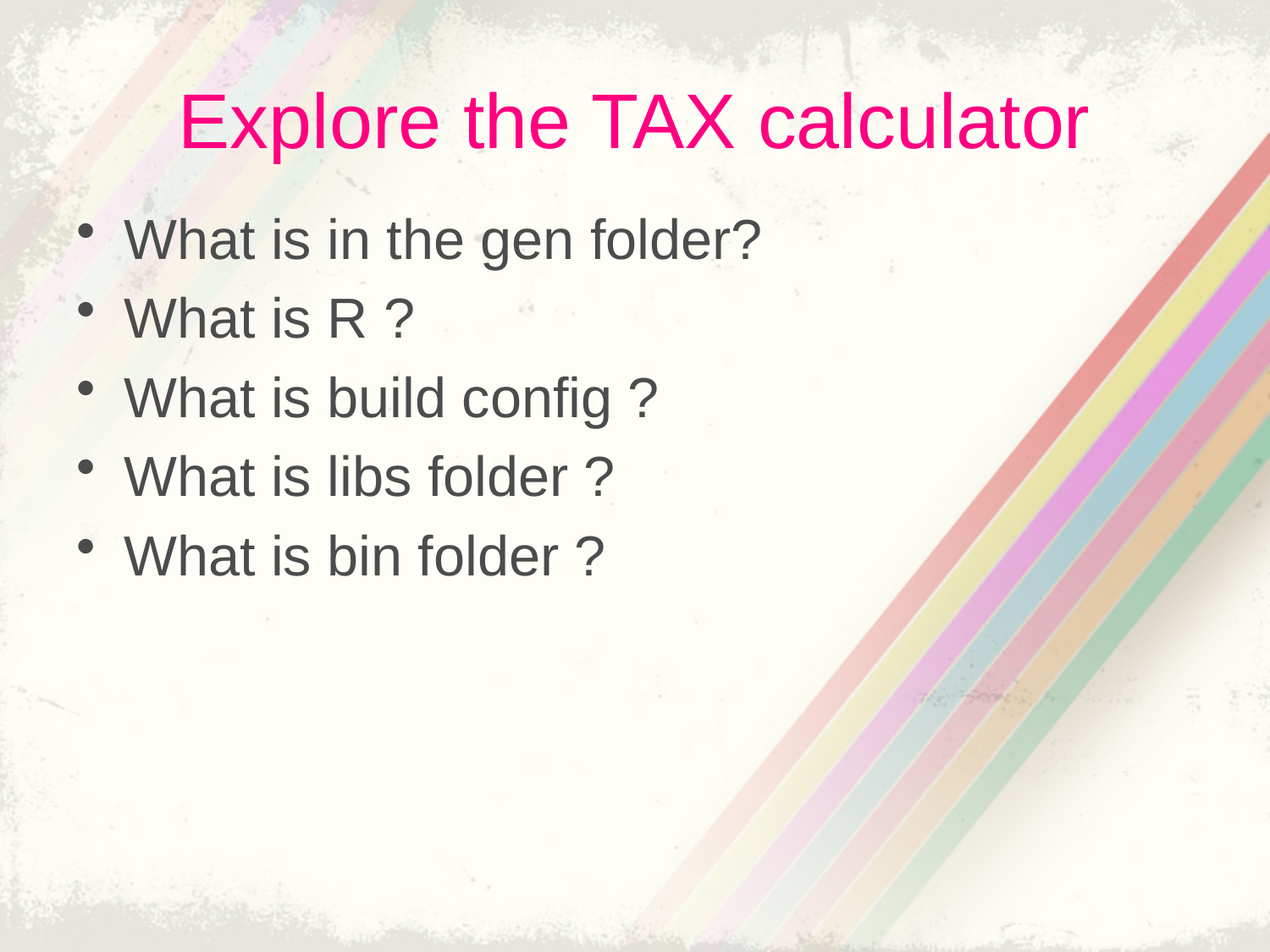

# Explore the TAX calculator
What is in the gen folder?
What is R ?
What is build config ?
What is libs folder ?
What is bin folder ?